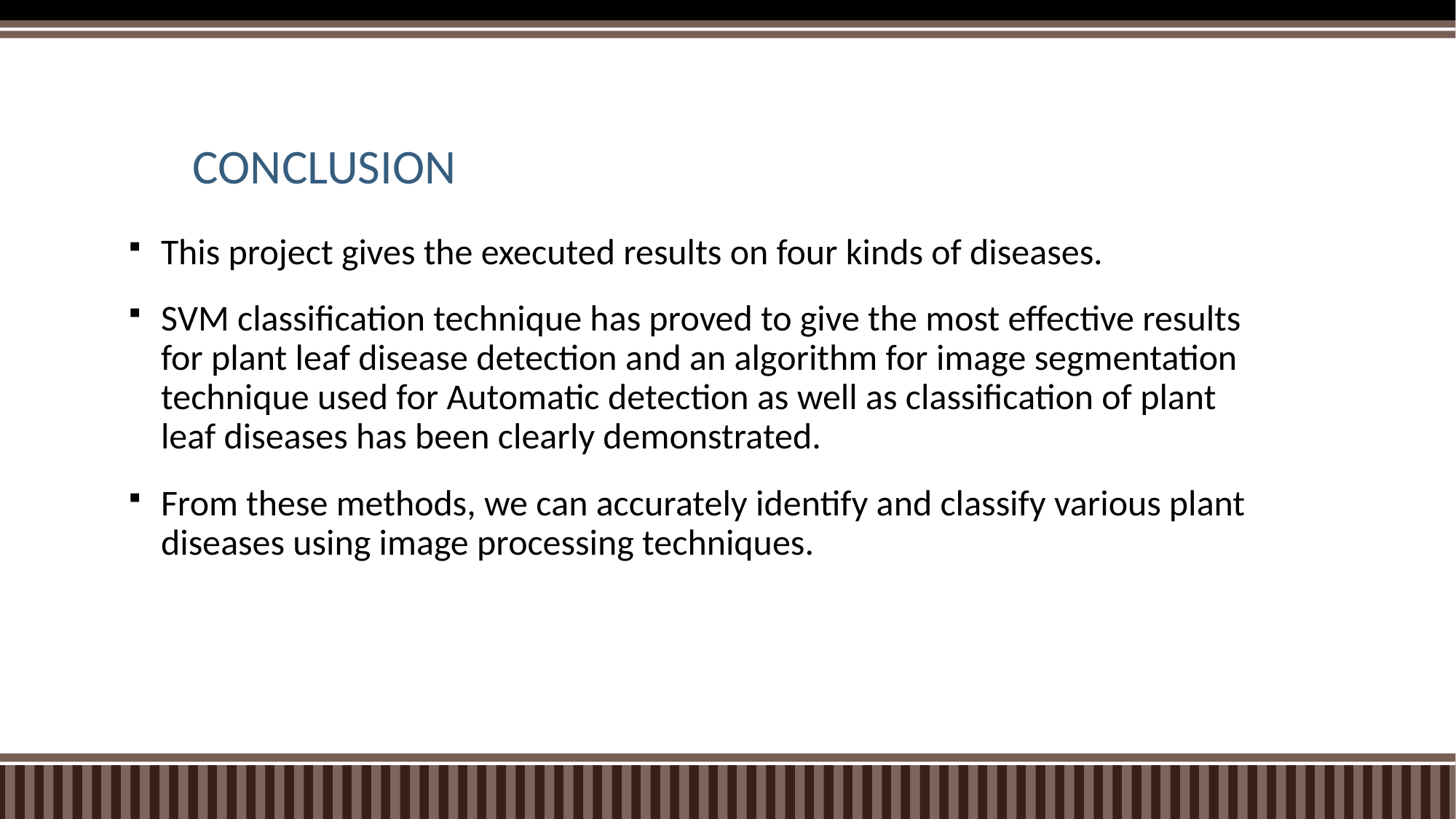

# CONCLUSION
This project gives the executed results on four kinds of diseases.
SVM classification technique has proved to give the most effective results for plant leaf disease detection and an algorithm for image segmentation technique used for Automatic detection as well as classification of plant leaf diseases has been clearly demonstrated.
From these methods, we can accurately identify and classify various plant diseases using image processing techniques.